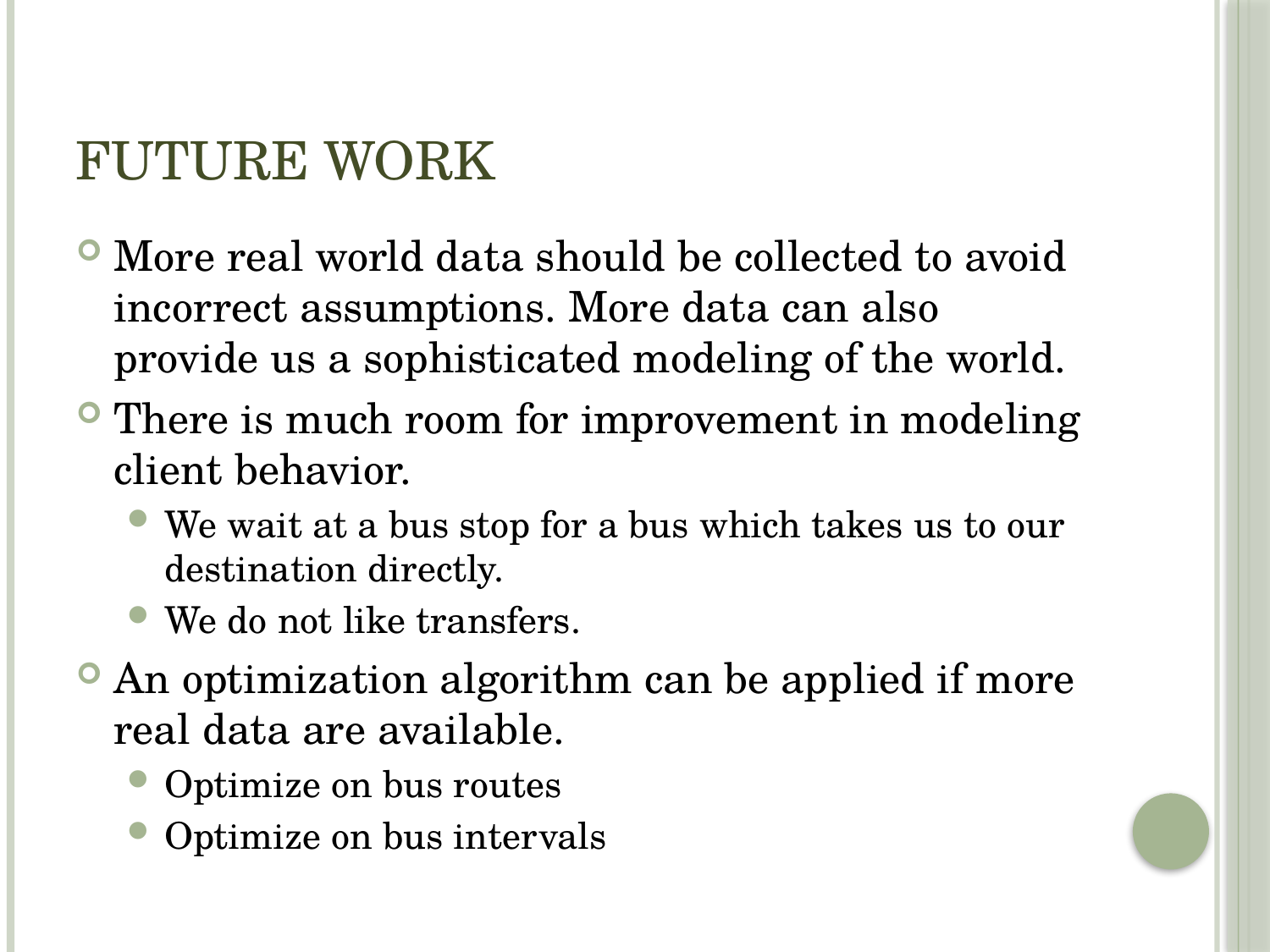

# Future work
More real world data should be collected to avoid incorrect assumptions. More data can also provide us a sophisticated modeling of the world.
There is much room for improvement in modeling client behavior.
We wait at a bus stop for a bus which takes us to our destination directly.
We do not like transfers.
An optimization algorithm can be applied if more real data are available.
Optimize on bus routes
Optimize on bus intervals